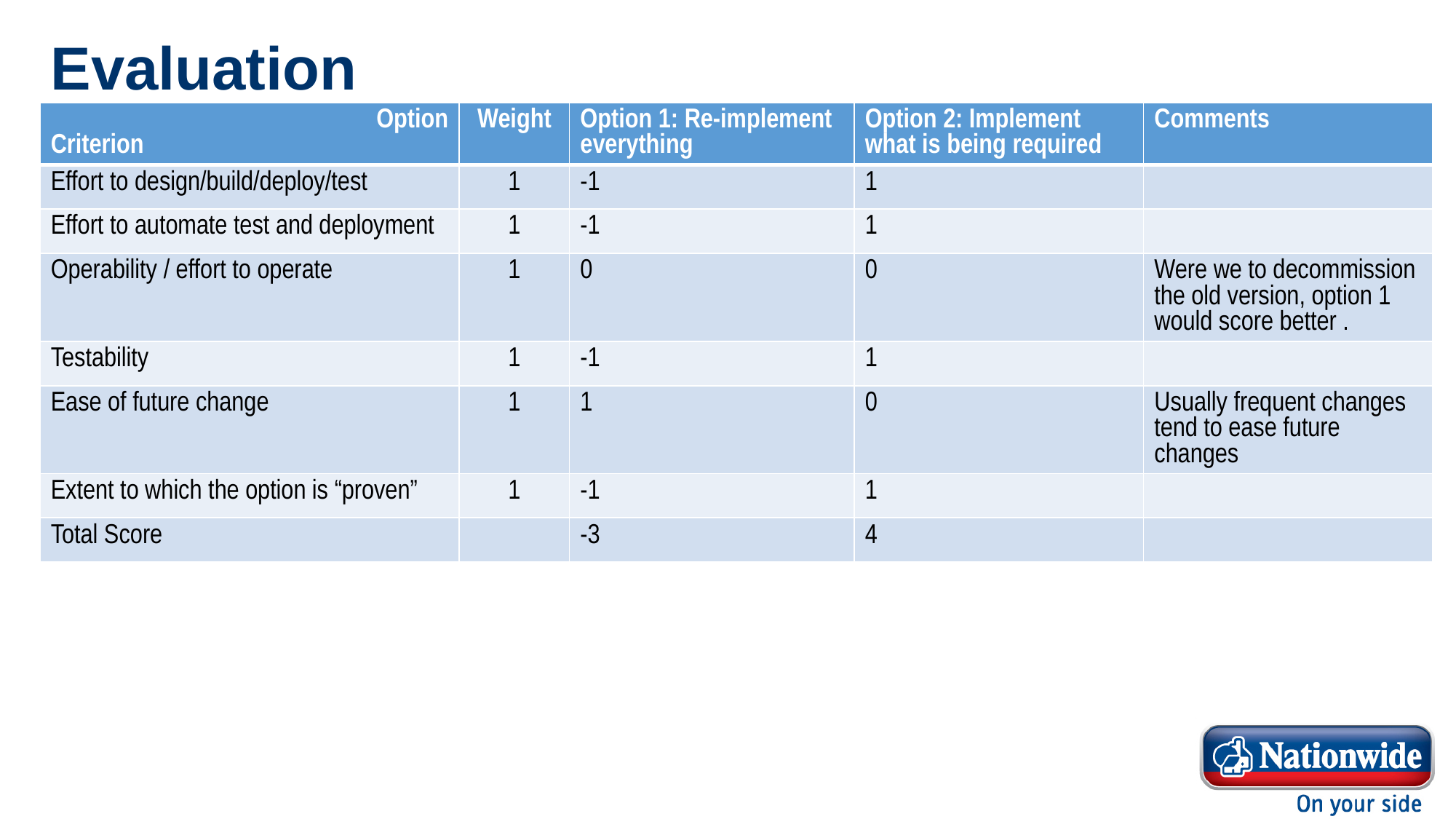

# Evaluation
| Option Criterion | Weight | Option 1: Re-implement everything | Option 2: Implement what is being required | Comments |
| --- | --- | --- | --- | --- |
| Effort to design/build/deploy/test | 1 | -1 | 1 |  |
| Effort to automate test and deployment | 1 | -1 | 1 |  |
| Operability / effort to operate | 1 | 0 | 0 | Were we to decommission the old version, option 1 would score better . |
| Testability | 1 | -1 | 1 |  |
| Ease of future change | 1 | 1 | 0 | Usually frequent changes tend to ease future changes |
| Extent to which the option is “proven” | 1 | -1 | 1 |  |
| Total Score |  | -3 | 4 |  |